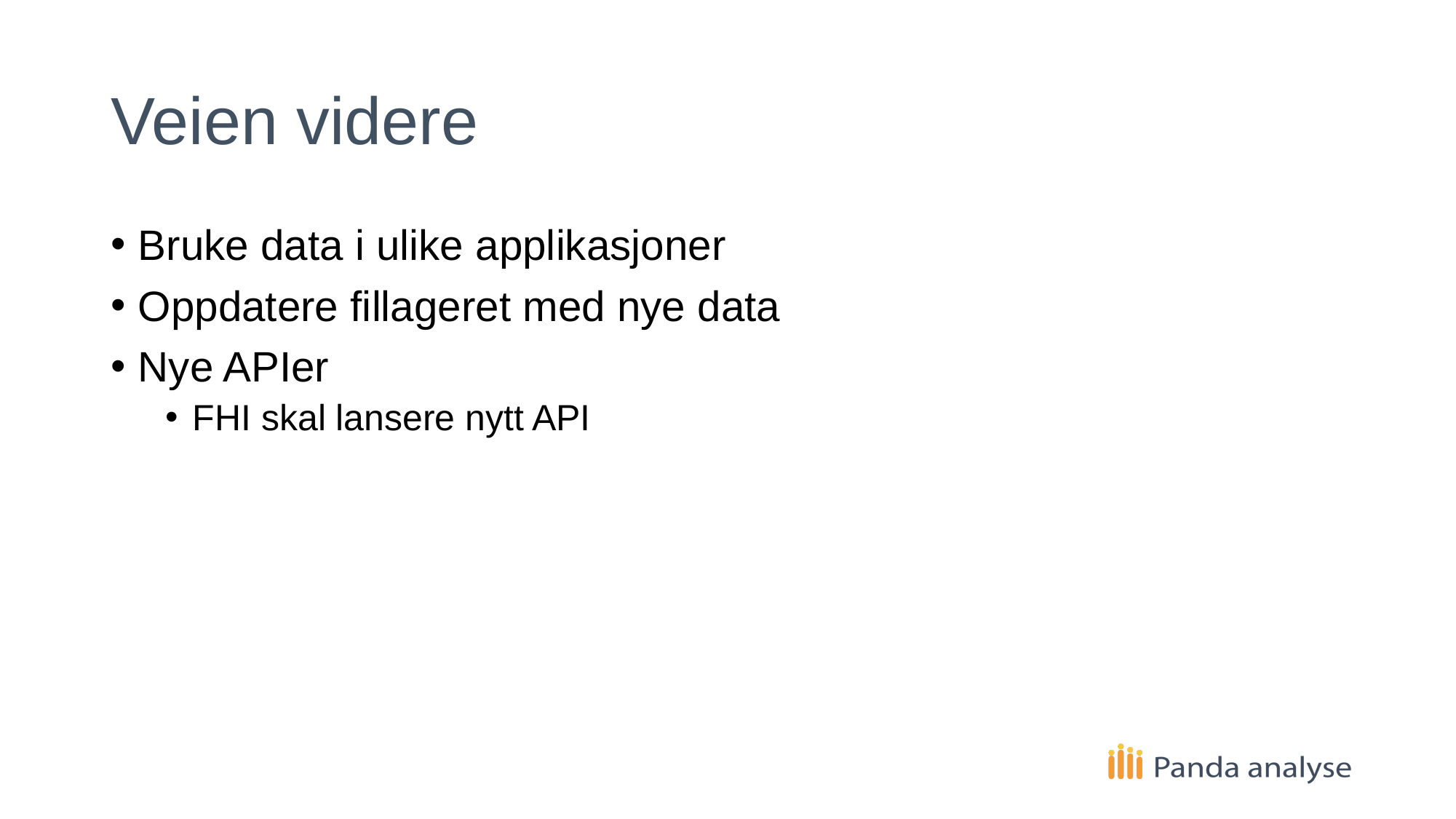

# Veien videre
Bruke data i ulike applikasjoner
Oppdatere fillageret med nye data
Nye APIer
FHI skal lansere nytt API